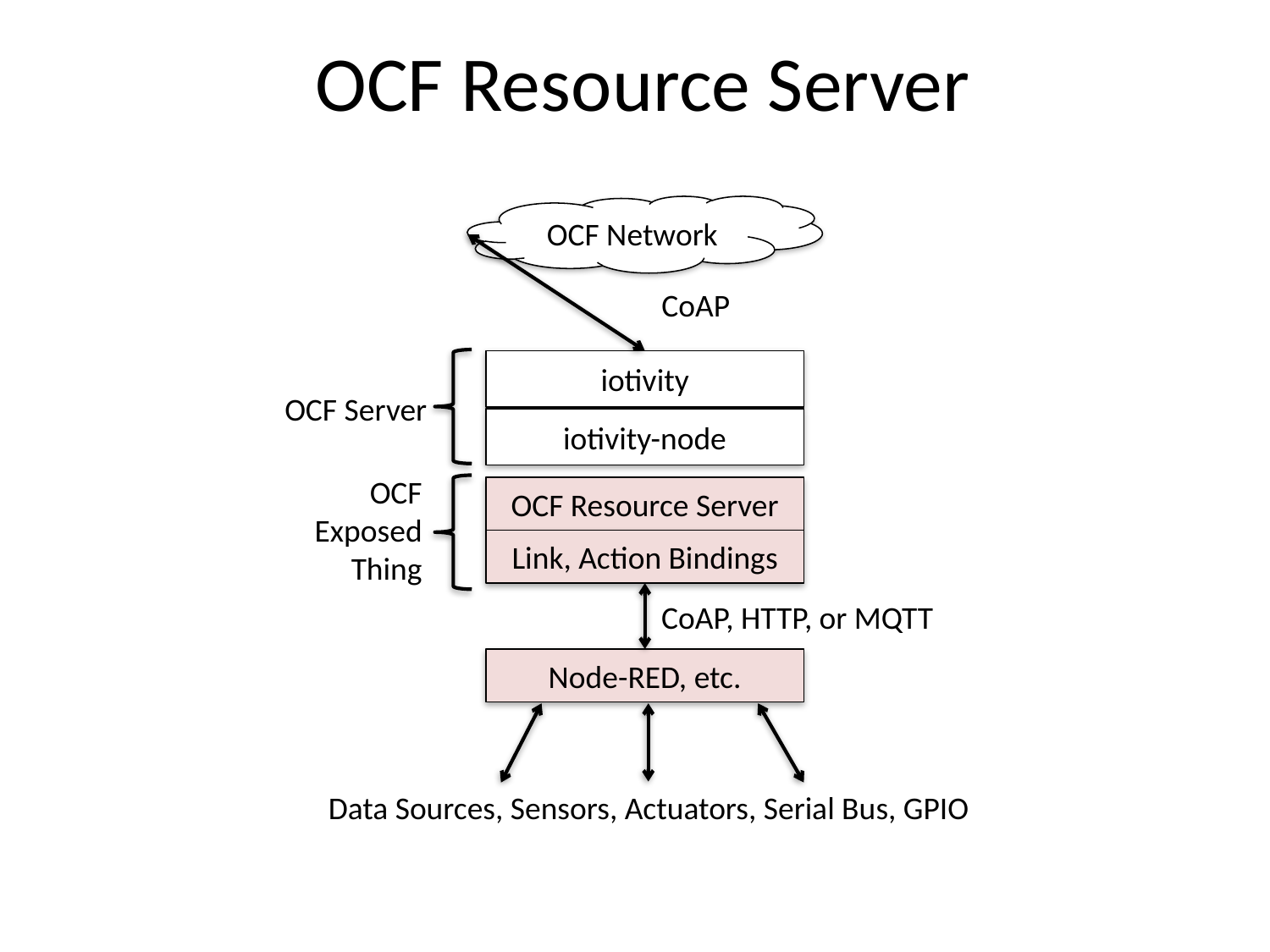

# OCF Resource Server
OCF Network
CoAP

iotivity
OCF Server
iotivity-node
OCF Exposed Thing

OCF Resource Server
Link, Action Bindings
CoAP, HTTP, or MQTT
Node-RED, etc.
Data Sources, Sensors, Actuators, Serial Bus, GPIO